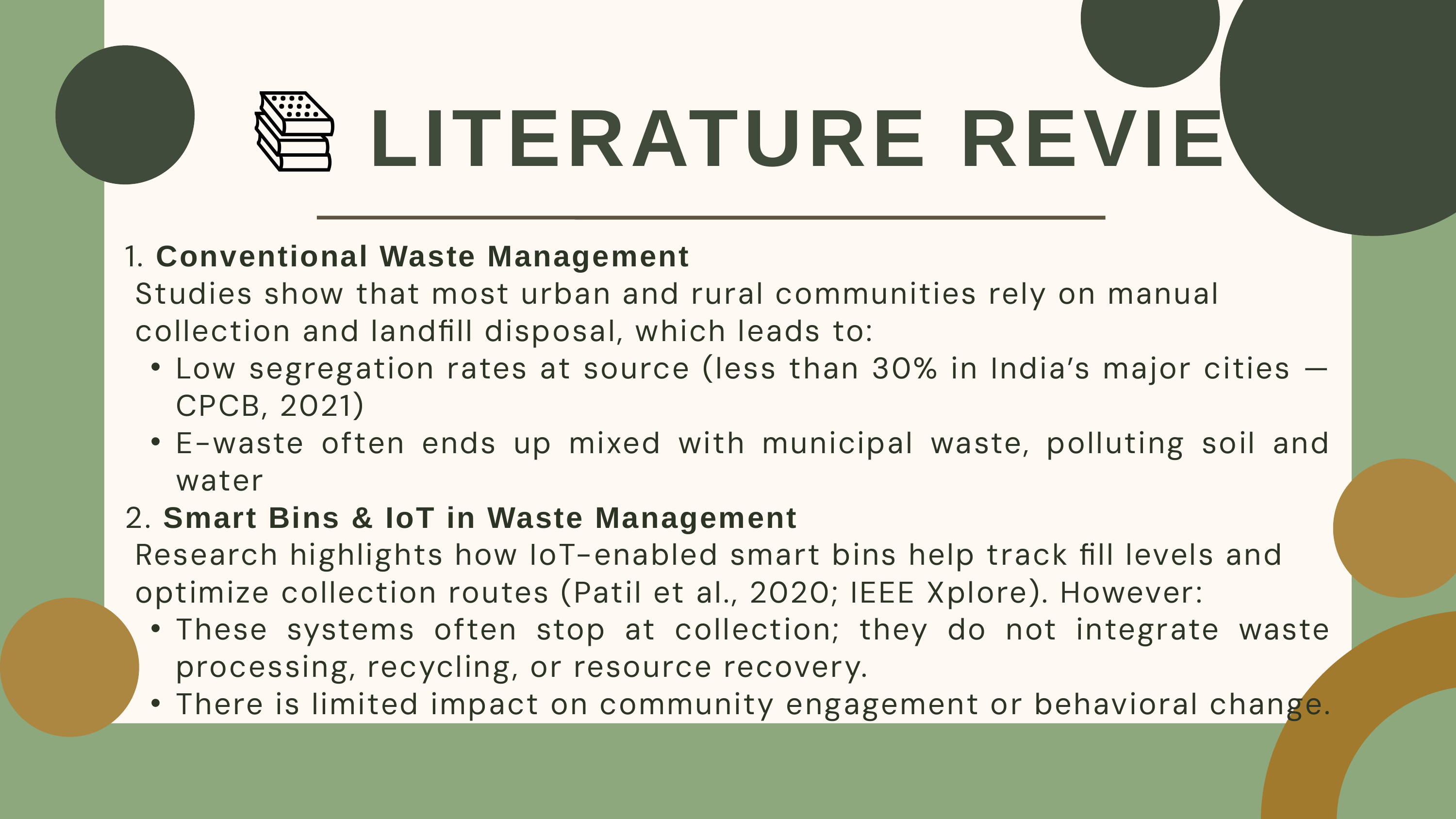

📚
 LITERATURE REVIEW

1. Conventional Waste Management
 Studies show that most urban and rural communities rely on manual
 collection and landfill disposal, which leads to:
Low segregation rates at source (less than 30% in India’s major cities — CPCB, 2021)
E-waste often ends up mixed with municipal waste, polluting soil and water
2. Smart Bins & IoT in Waste Management
 Research highlights how IoT-enabled smart bins help track fill levels and
 optimize collection routes (Patil et al., 2020; IEEE Xplore). However:
These systems often stop at collection; they do not integrate waste processing, recycling, or resource recovery.
There is limited impact on community engagement or behavioral change.